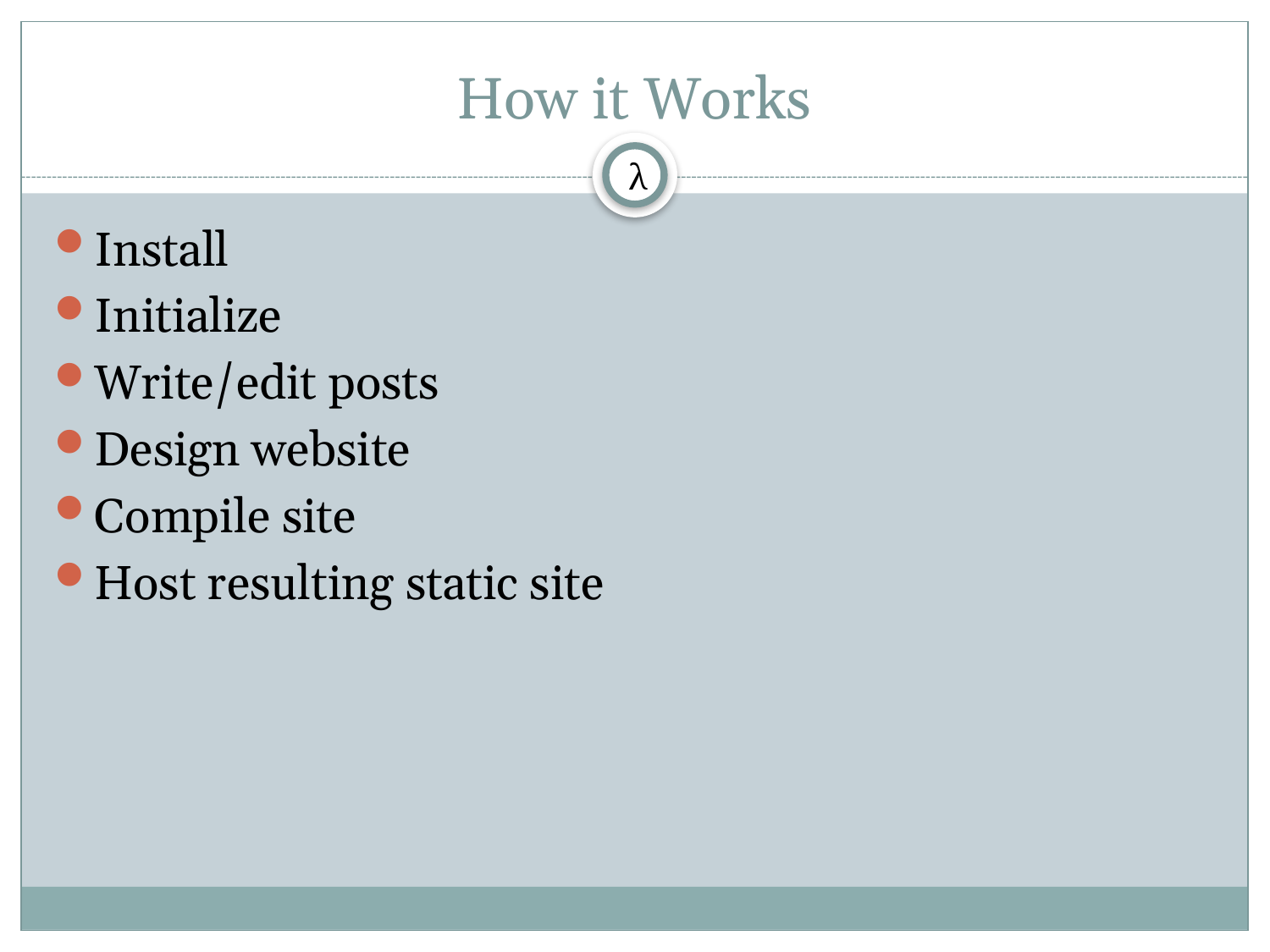

# How it Works
λ
Install
Initialize
Write/edit posts
Design website
Compile site
Host resulting static site